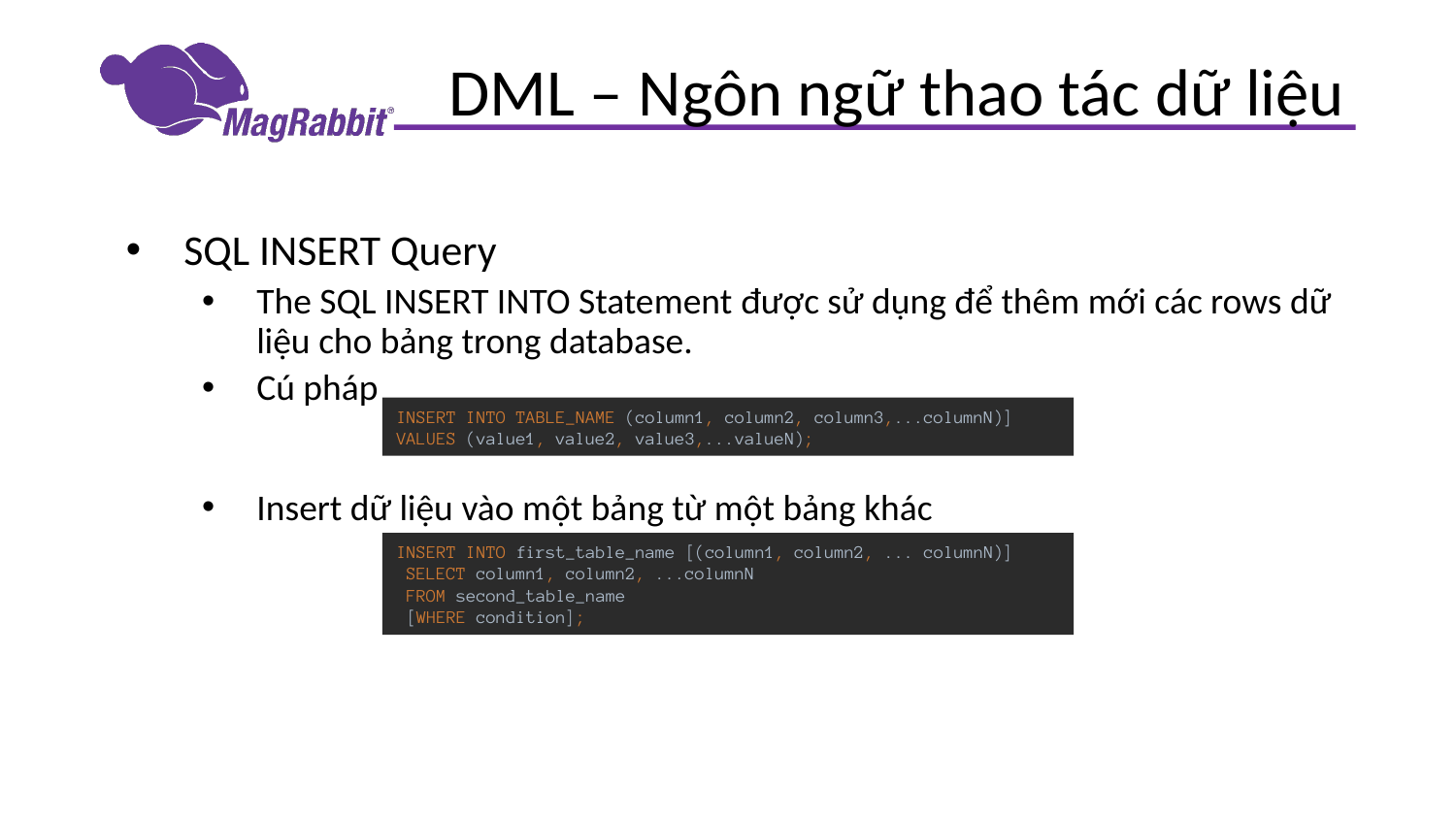

# DML – Ngôn ngữ thao tác dữ liệu
SQL INSERT Query
The SQL INSERT INTO Statement được sử dụng để thêm mới các rows dữ liệu cho bảng trong database.
Cú pháp

Insert dữ liệu vào một bảng từ một bảng khác

INSERT INTO TABLE_NAME (column1, column2, column3,...columnN)]
VALUES (value1, value2, value3,...valueN);
INSERT INTO first_table_name [(column1, column2, ... columnN)]
 SELECT column1, column2, ...columnN
 FROM second_table_name
 [WHERE condition];